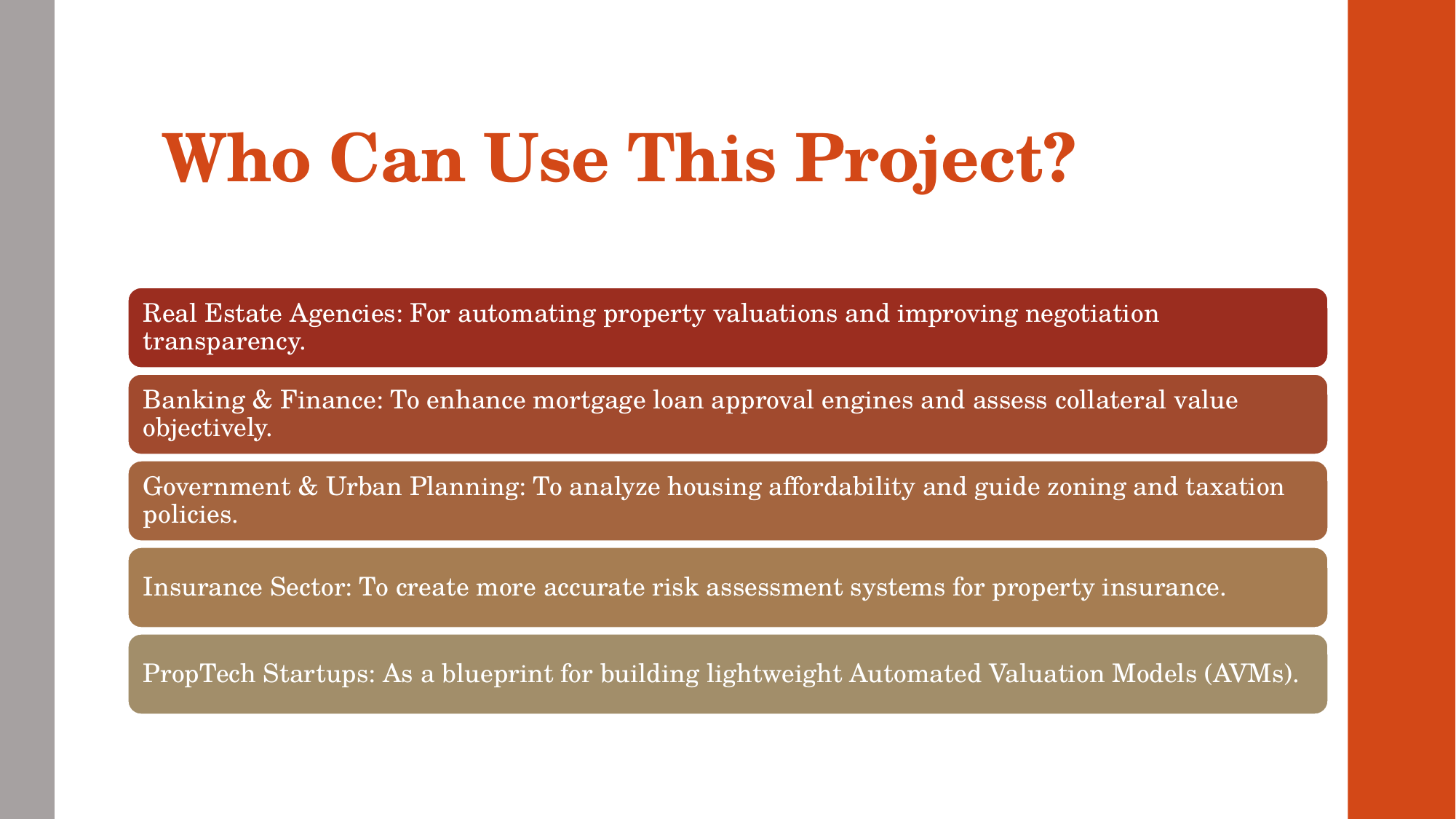

# Who Can Use This Project?
Real Estate Agencies: For automating property valuations and improving negotiation transparency.
Banking & Finance: To enhance mortgage loan approval engines and assess collateral value objectively.
Government & Urban Planning: To analyze housing affordability and guide zoning and taxation policies.
Insurance Sector: To create more accurate risk assessment systems for property insurance.
PropTech Startups: As a blueprint for building lightweight Automated Valuation Models (AVMs).